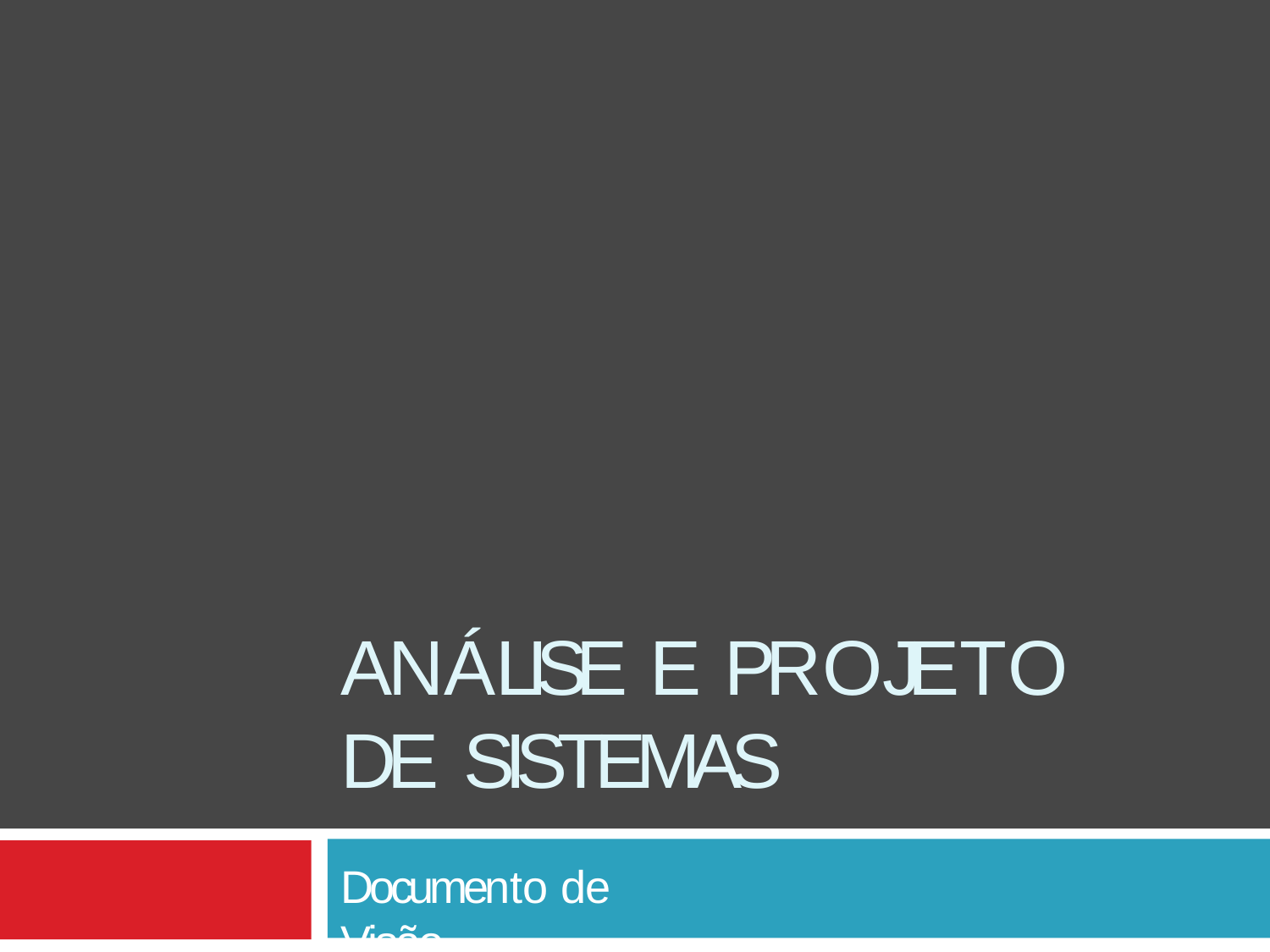

ANÁLISE E PROJETO DE  SISTEMAS
Documento de Visão